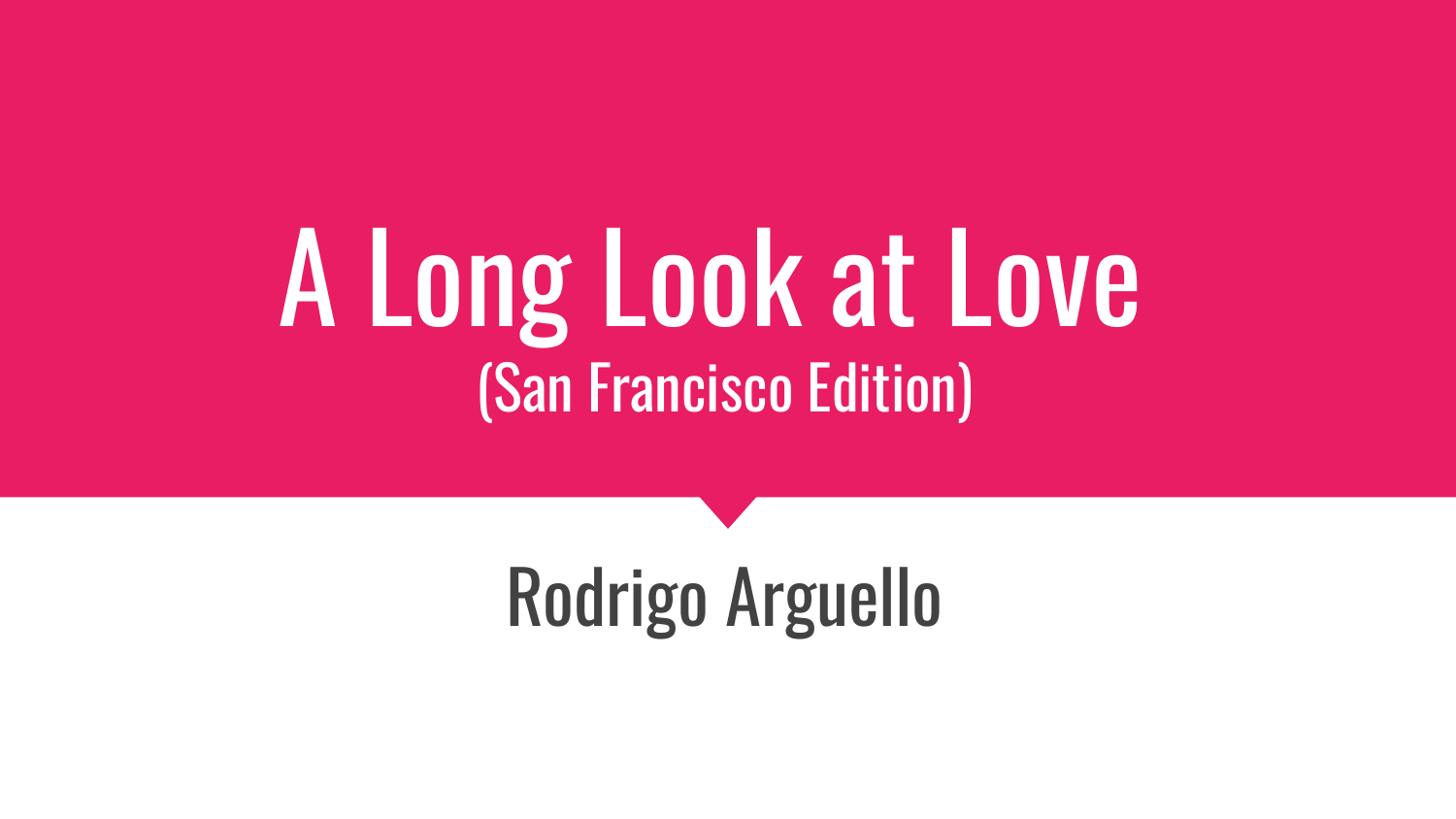

# A Long Look at Love
(San Francisco Edition)
Rodrigo Arguello